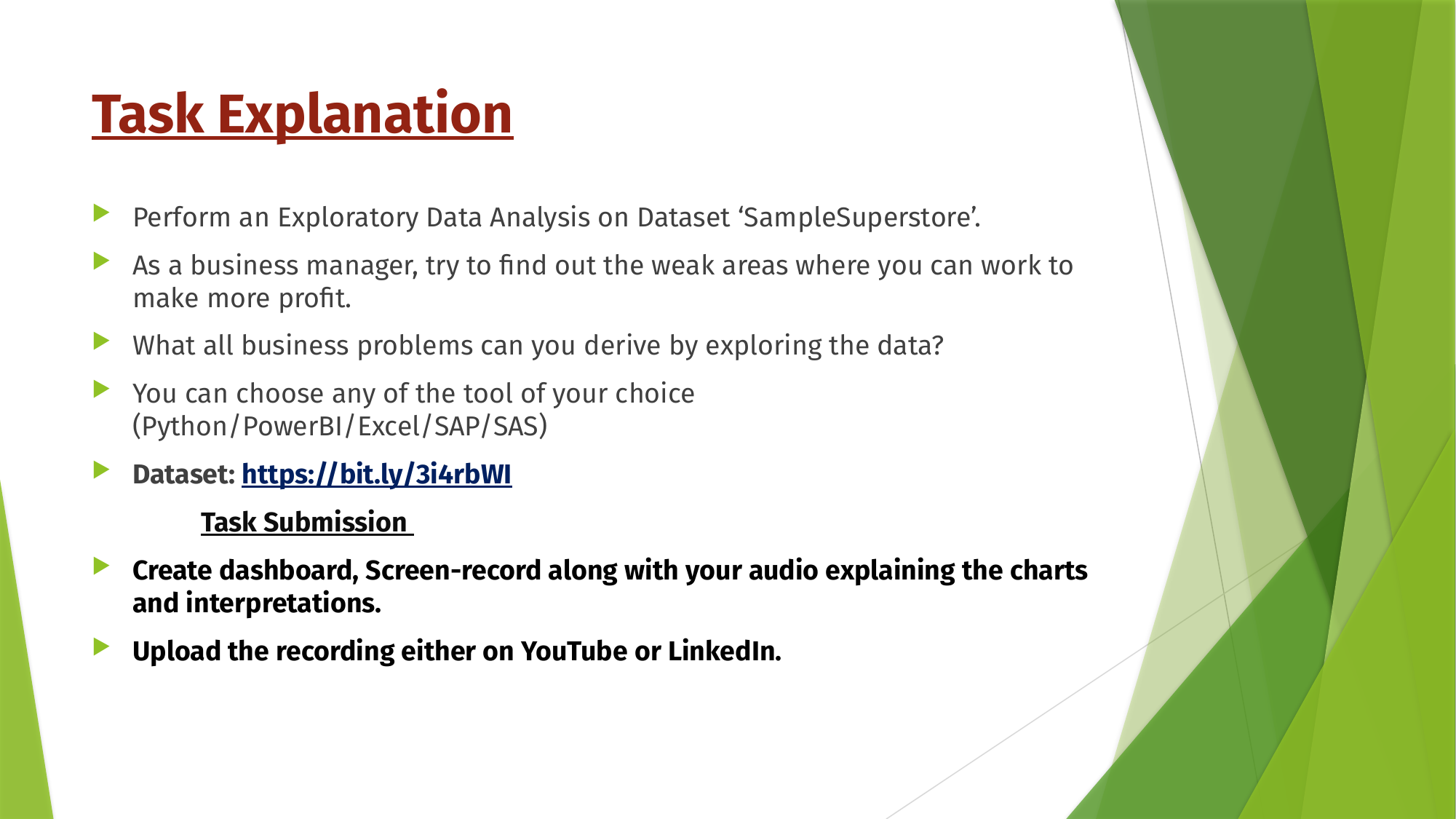

# Task Explanation
Perform an Exploratory Data Analysis on Dataset ‘SampleSuperstore’.
As a business manager, try to find out the weak areas where you can work to make more profit.
What all business problems can you derive by exploring the data?
You can choose any of the tool of your choice (Python/PowerBI/Excel/SAP/SAS)
Dataset: https://bit.ly/3i4rbWI
 	Task Submission
Create dashboard, Screen-record along with your audio explaining the charts and interpretations.
Upload the recording either on YouTube or LinkedIn.